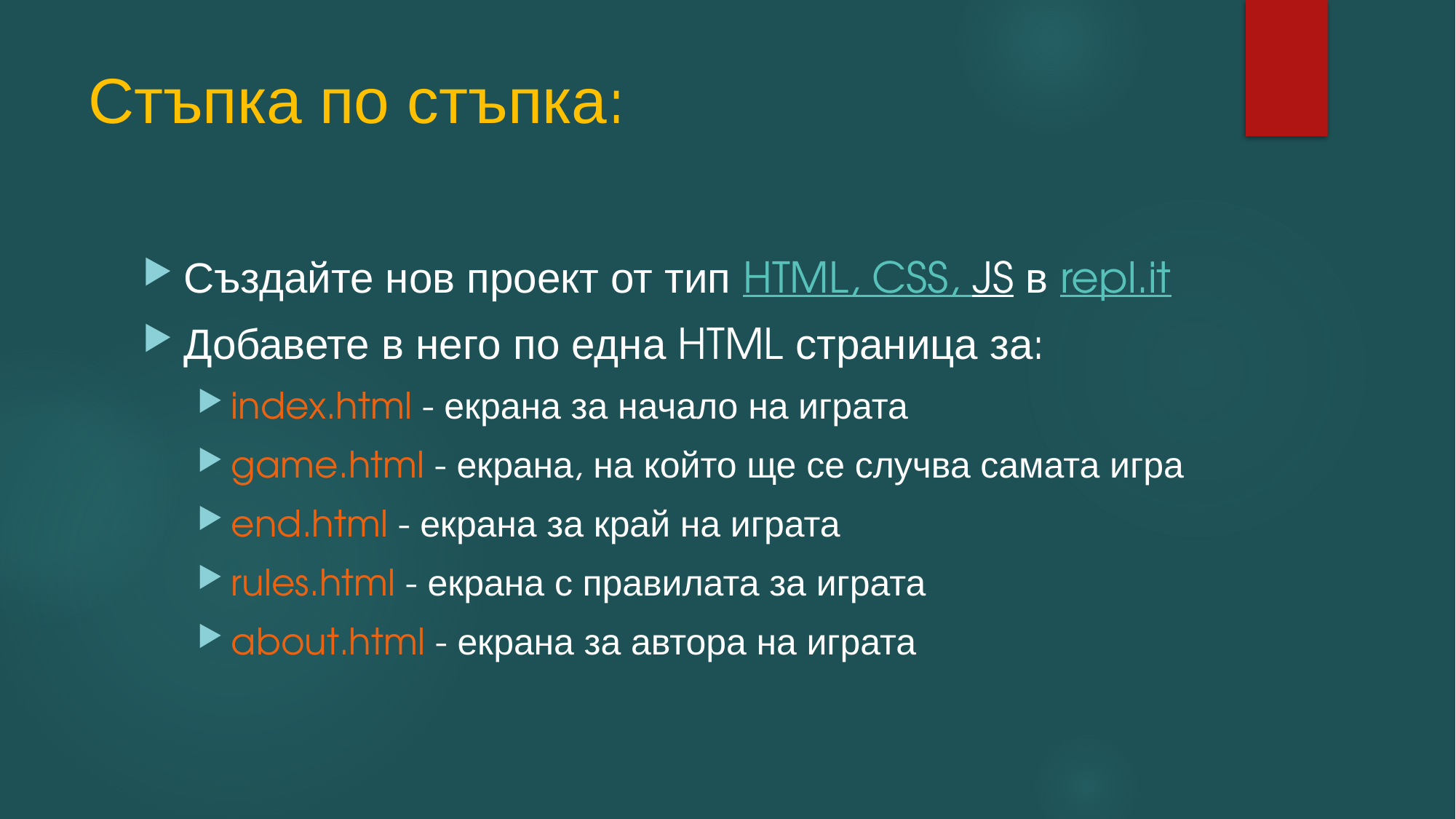

# Стъпка по стъпка:
Създайте нов проект от тип HTML, CSS, JS в repl.it
Добавете в него по една HTML страница за:
index.html - екрана за начало на играта
game.html - екрана, на който ще се случва самата игра
end.html - екрана за край на играта
rules.html - екрана с правилата за играта
about.html - екрана за автора на играта